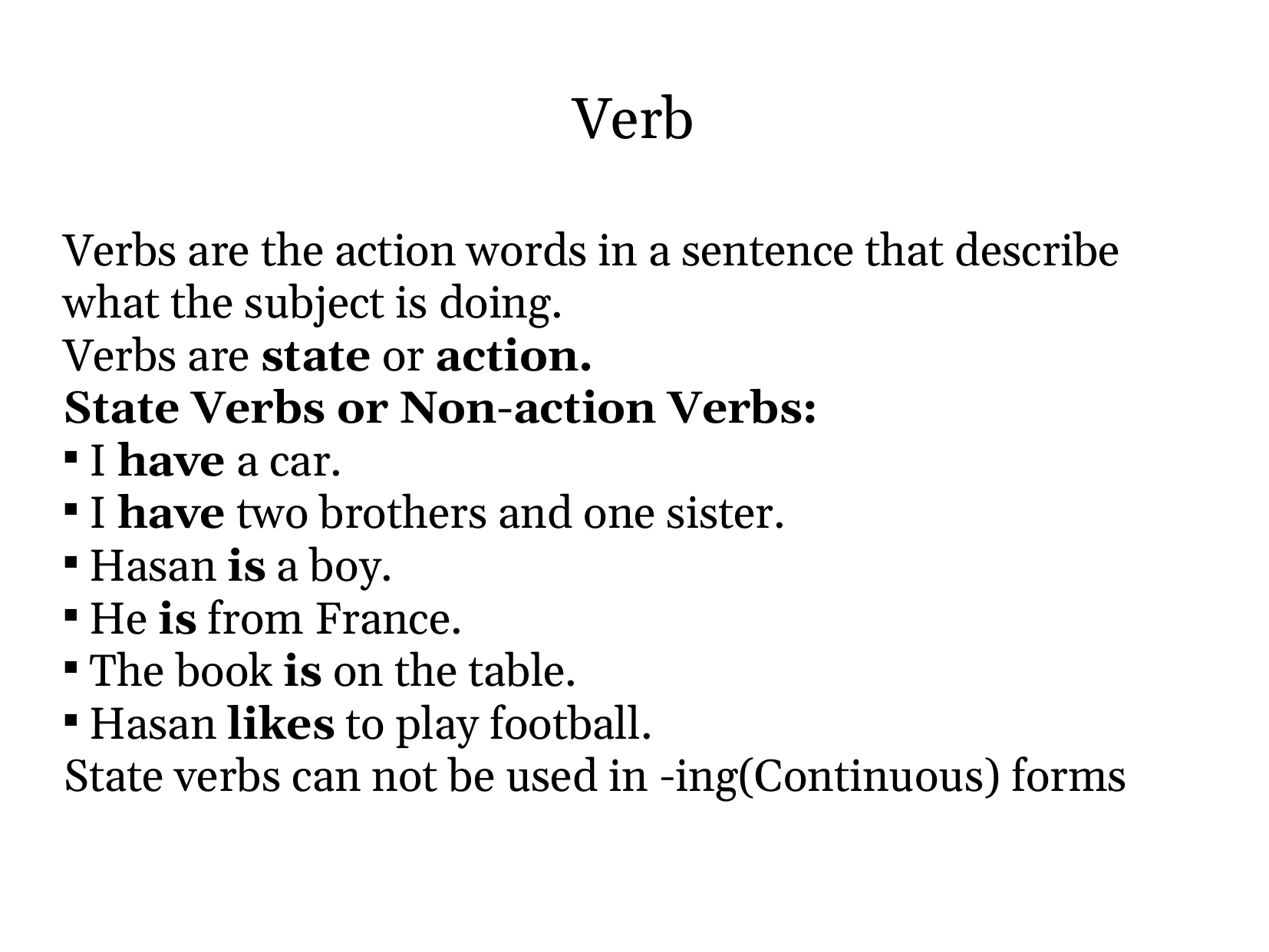

Verb
Verbs are the action words in a sentence that describe what the subject is doing.
Verbs are state or action.
State Verbs or Non-action Verbs:
I have a car.
I have two brothers and one sister.
Hasan is a boy.
He is from France.
The book is on the table.
Hasan likes to play football.
State verbs can not be used in -ing(Continuous) forms